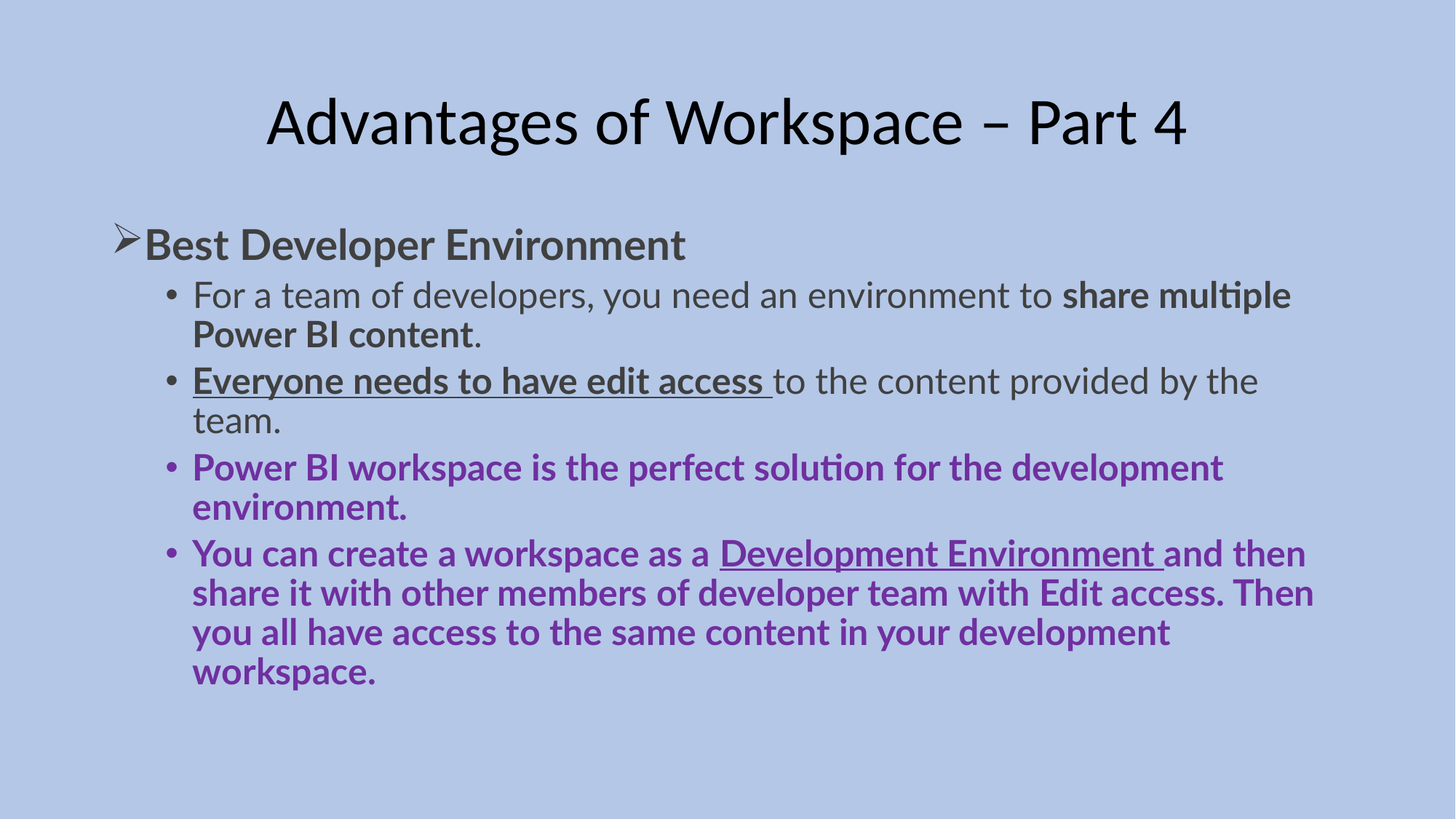

# Advantages of Workspace – Part 4
Best Developer Environment
For a team of developers, you need an environment to share multiple Power BI content.
Everyone needs to have edit access to the content provided by the team.
Power BI workspace is the perfect solution for the development environment.
You can create a workspace as a Development Environment and then share it with other members of developer team with Edit access. Then you all have access to the same content in your development workspace.